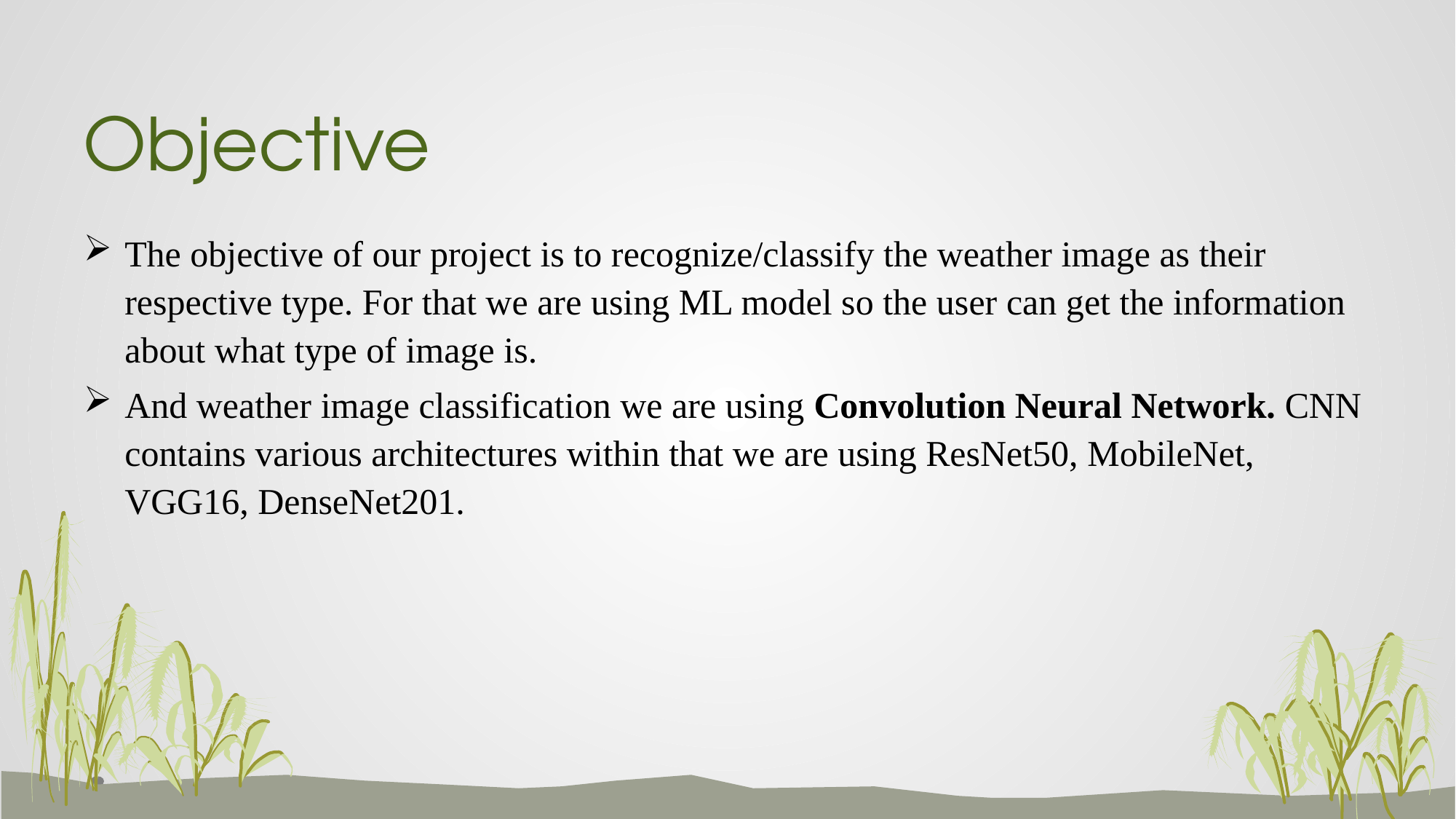

# Objective
The objective of our project is to recognize/classify the weather image as their respective type. For that we are using ML model so the user can get the information about what type of image is.
And weather image classification we are using Convolution Neural Network. CNN contains various architectures within that we are using ResNet50, MobileNet, VGG16, DenseNet201.